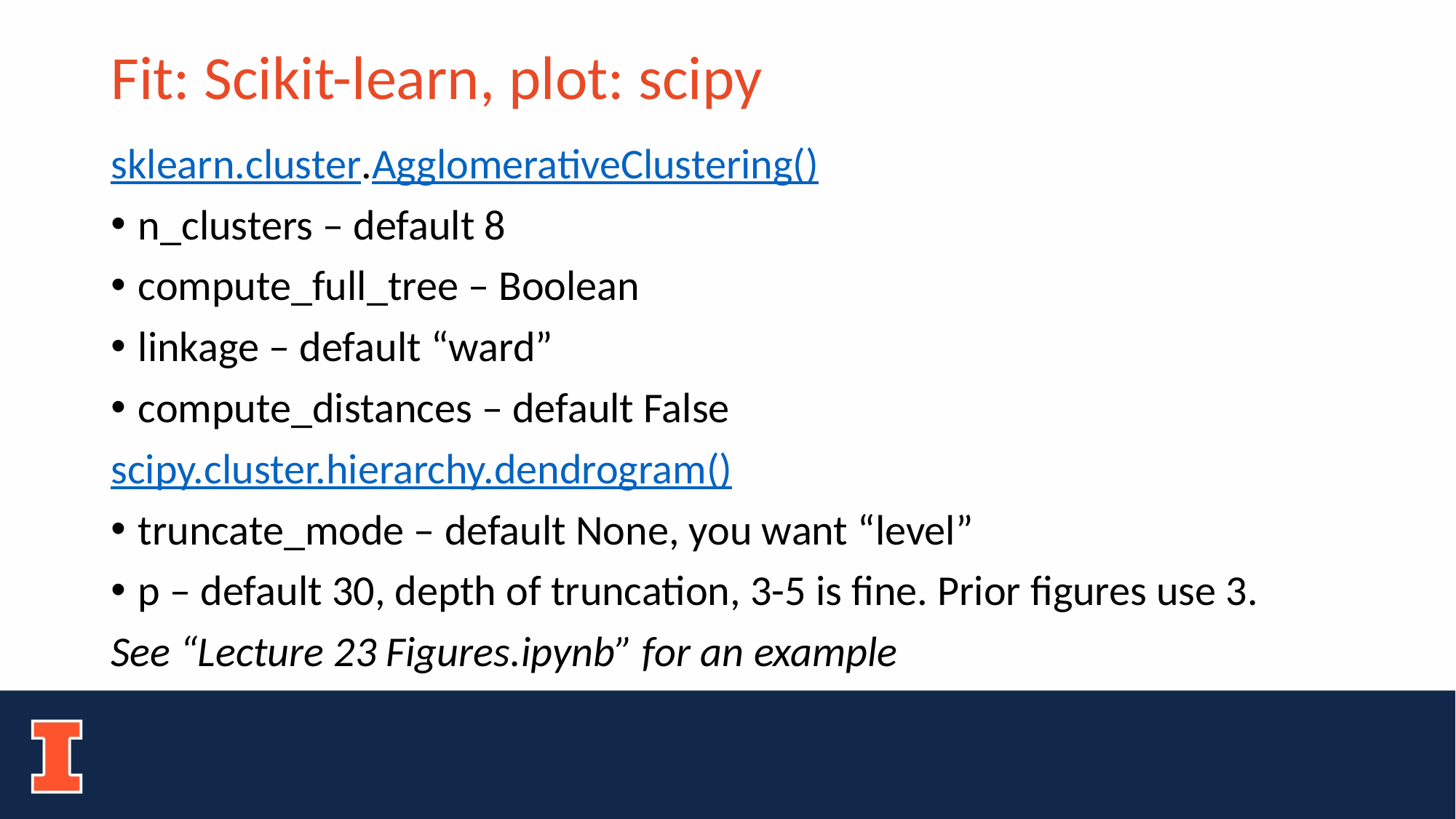

# Fit: Scikit-learn, plot: scipy
sklearn.cluster.AgglomerativeClustering()
n_clusters – default 8
compute_full_tree – Boolean
linkage – default “ward”
compute_distances – default False
scipy.cluster.hierarchy.dendrogram()
truncate_mode – default None, you want “level”
p – default 30, depth of truncation, 3-5 is fine. Prior figures use 3.
See “Lecture 23 Figures.ipynb” for an example